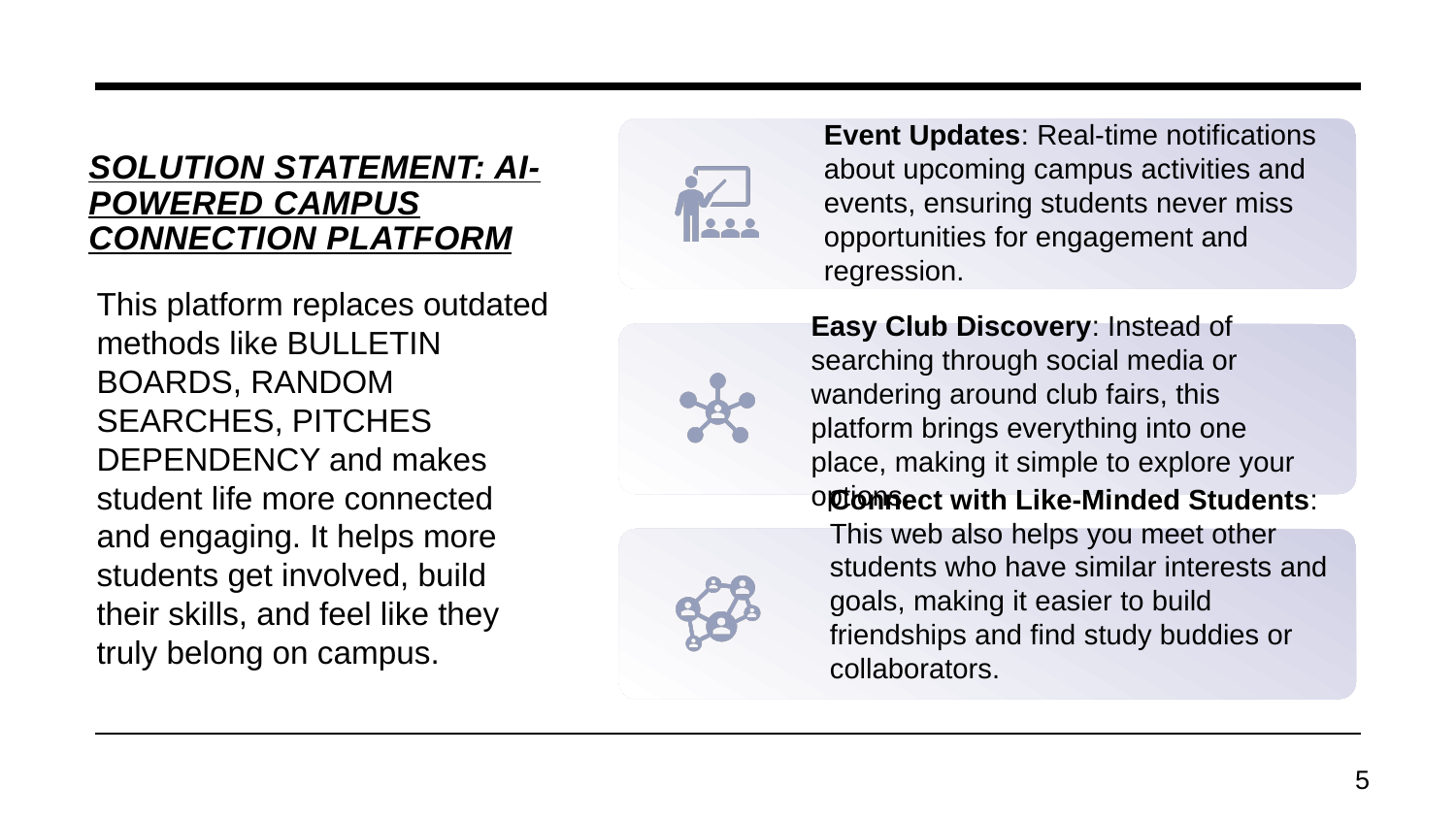

Event Updates: Real-time notifications about upcoming campus activities and events, ensuring students never miss opportunities for engagement and regression.
Easy Club Discovery: Instead of searching through social media or wandering around club fairs, this platform brings everything into one place, making it simple to explore your options.
Connect with Like-Minded Students: This web also helps you meet other students who have similar interests and goals, making it easier to build friendships and find study buddies or collaborators.
Solution Statement: AI-Powered Campus Connection Platform

This platform replaces outdated methods like BULLETIN BOARDS, RANDOM SEARCHES, PITCHES DEPENDENCY and makes student life more connected and engaging. It helps more students get involved, build their skills, and feel like they truly belong on campus.

5